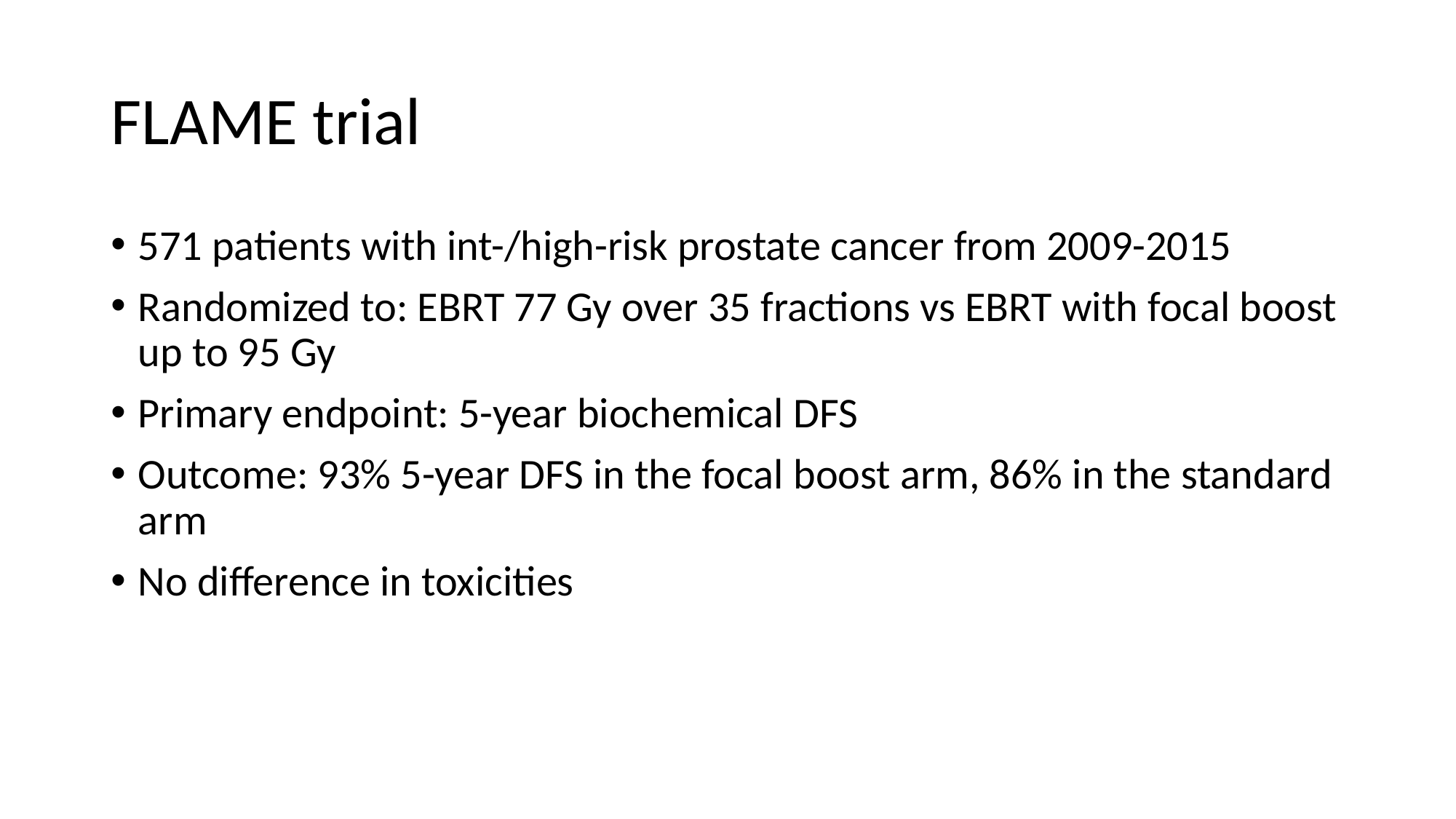

# FLAME trial
571 patients with int-/high-risk prostate cancer from 2009-2015
Randomized to: EBRT 77 Gy over 35 fractions vs EBRT with focal boost up to 95 Gy
Primary endpoint: 5-year biochemical DFS
Outcome: 93% 5-year DFS in the focal boost arm, 86% in the standard arm
No difference in toxicities